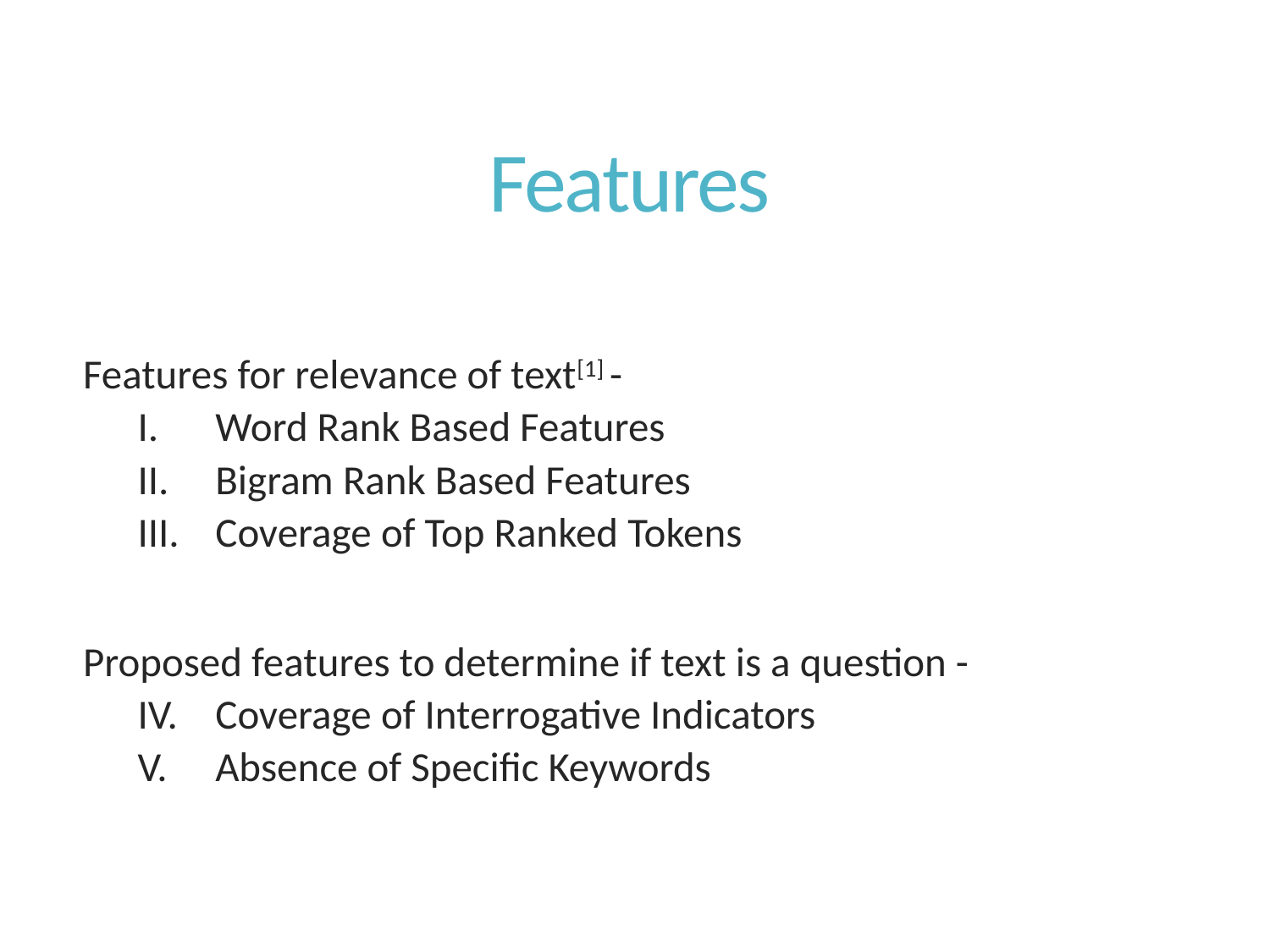

# Features

Features for relevance of text[1] -
Word Rank Based Features
Bigram Rank Based Features
Coverage of Top Ranked Tokens

Proposed features to determine if text is a question -
Coverage of Interrogative Indicators
Absence of Specific Keywords